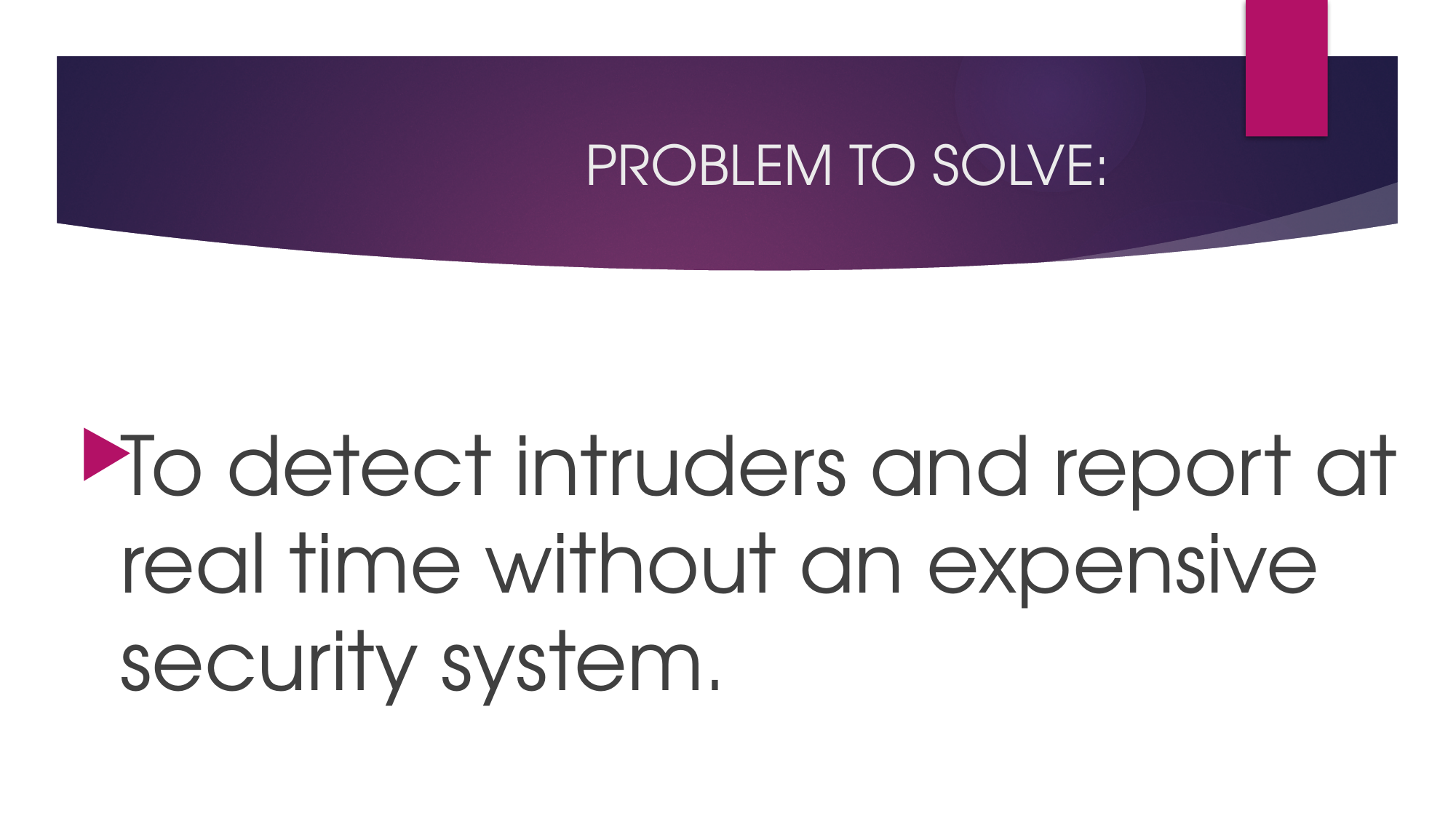

# PROBLEM TO SOLVE:
To detect intruders and report at real time without an expensive security system.